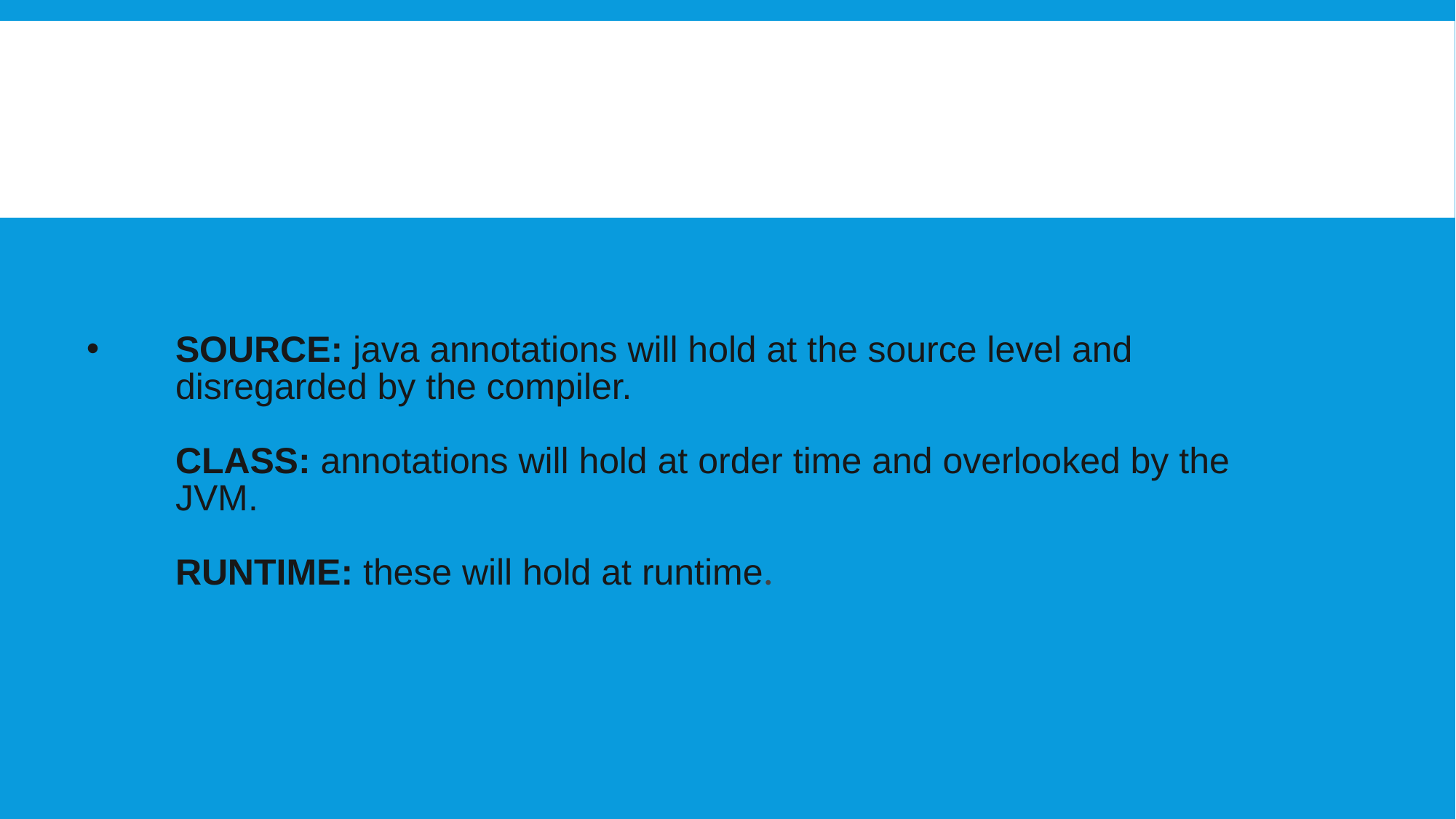

# SOURCE: java annotations will hold at the source level and disregarded by the compiler. CLASS: annotations will hold at order time and overlooked by the JVM. RUNTIME: these will hold at runtime.